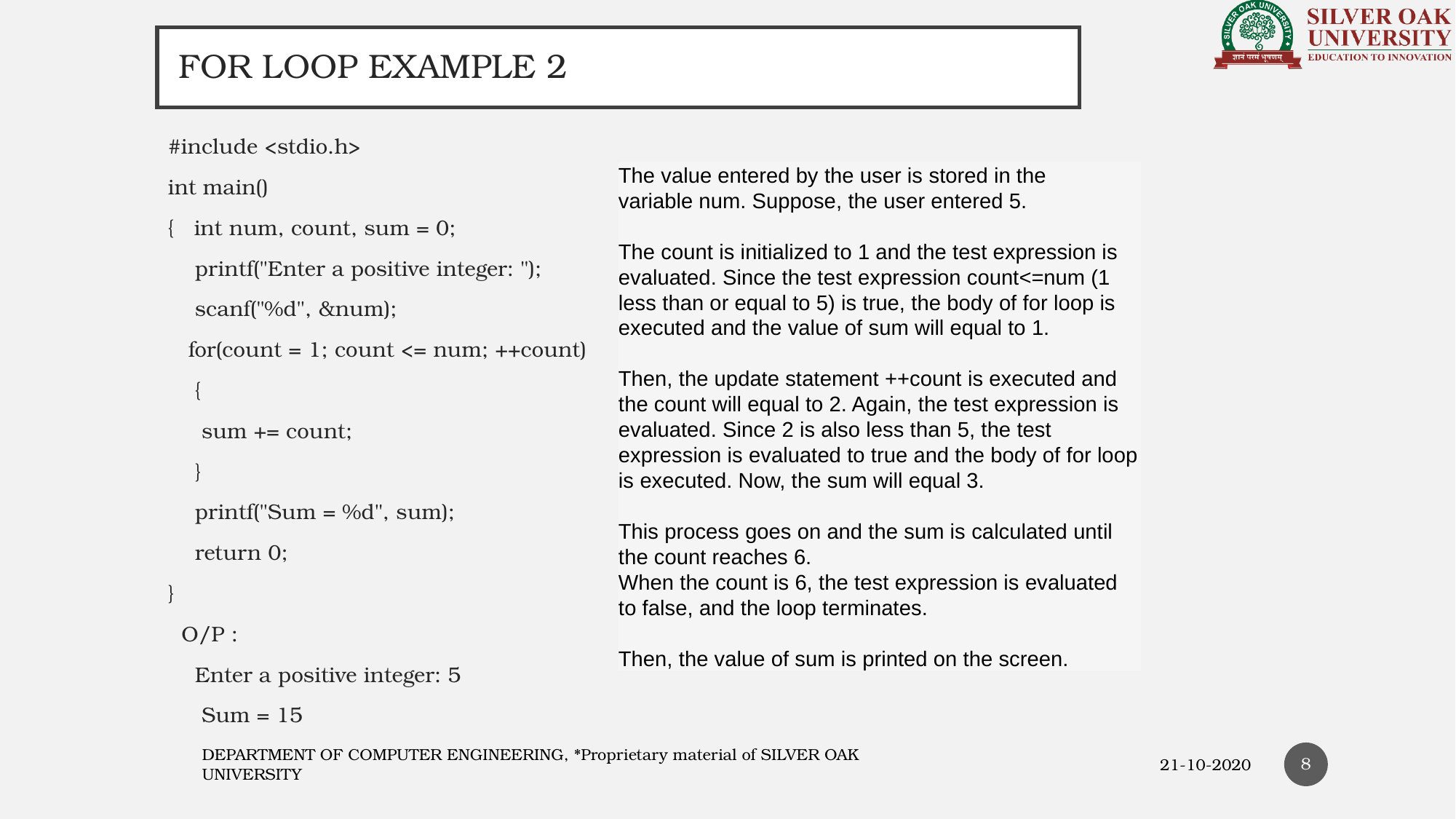

# FOR LOOP EXAMPLE 2
#include <stdio.h>
int main()
{   int num, count, sum = 0;
    printf("Enter a positive integer: ");
    scanf("%d", &num);
   for(count = 1; count <= num; ++count)
    {
     sum += count;
    }
    printf("Sum = %d", sum);
    return 0;
}
  O/P :
    Enter a positive integer: 5
     Sum = 15

The value entered by the user is stored in the variable num. Suppose, the user entered 5.

The count is initialized to 1 and the test expression is evaluated. Since the test expression count<=num (1 less than or equal to 5) is true, the body of for loop is executed and the value of sum will equal to 1.

Then, the update statement ++count is executed and the count will equal to 2. Again, the test expression is evaluated. Since 2 is also less than 5, the test expression is evaluated to true and the body of for loop is executed. Now, the sum will equal 3.

This process goes on and the sum is calculated until the count reaches 6.
When the count is 6, the test expression is evaluated to false, and the loop terminates.

Then, the value of sum is printed on the screen.
8
DEPARTMENT OF COMPUTER ENGINEERING, *Proprietary material of SILVER OAK UNIVERSITY
21-10-2020